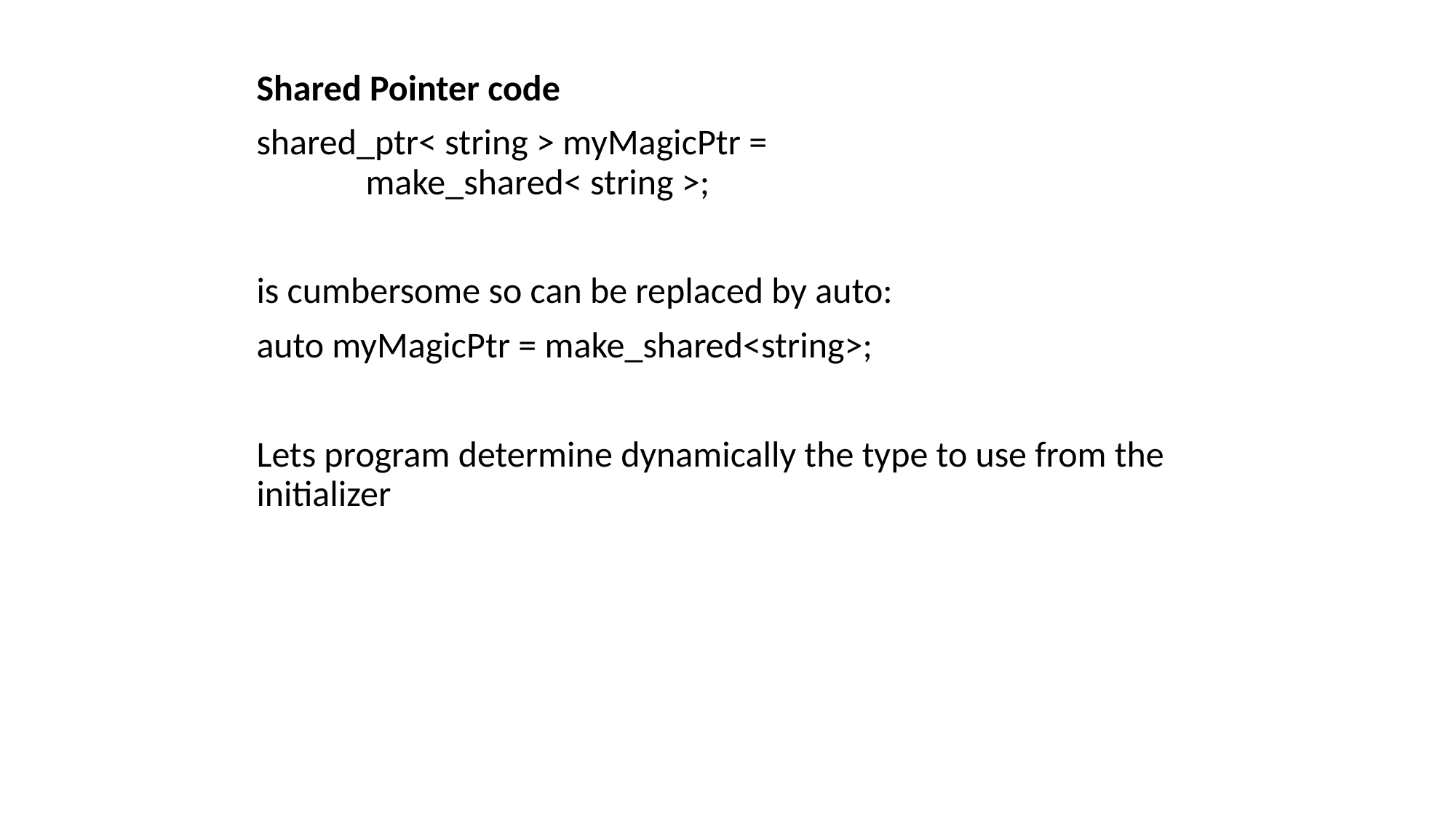

Shared Pointer code
shared_ptr< string > myMagicPtr =
	make_shared< string >;

is cumbersome so can be replaced by auto:
auto myMagicPtr = make_shared<string>;

Lets program determine dynamically the type to use from the initializer